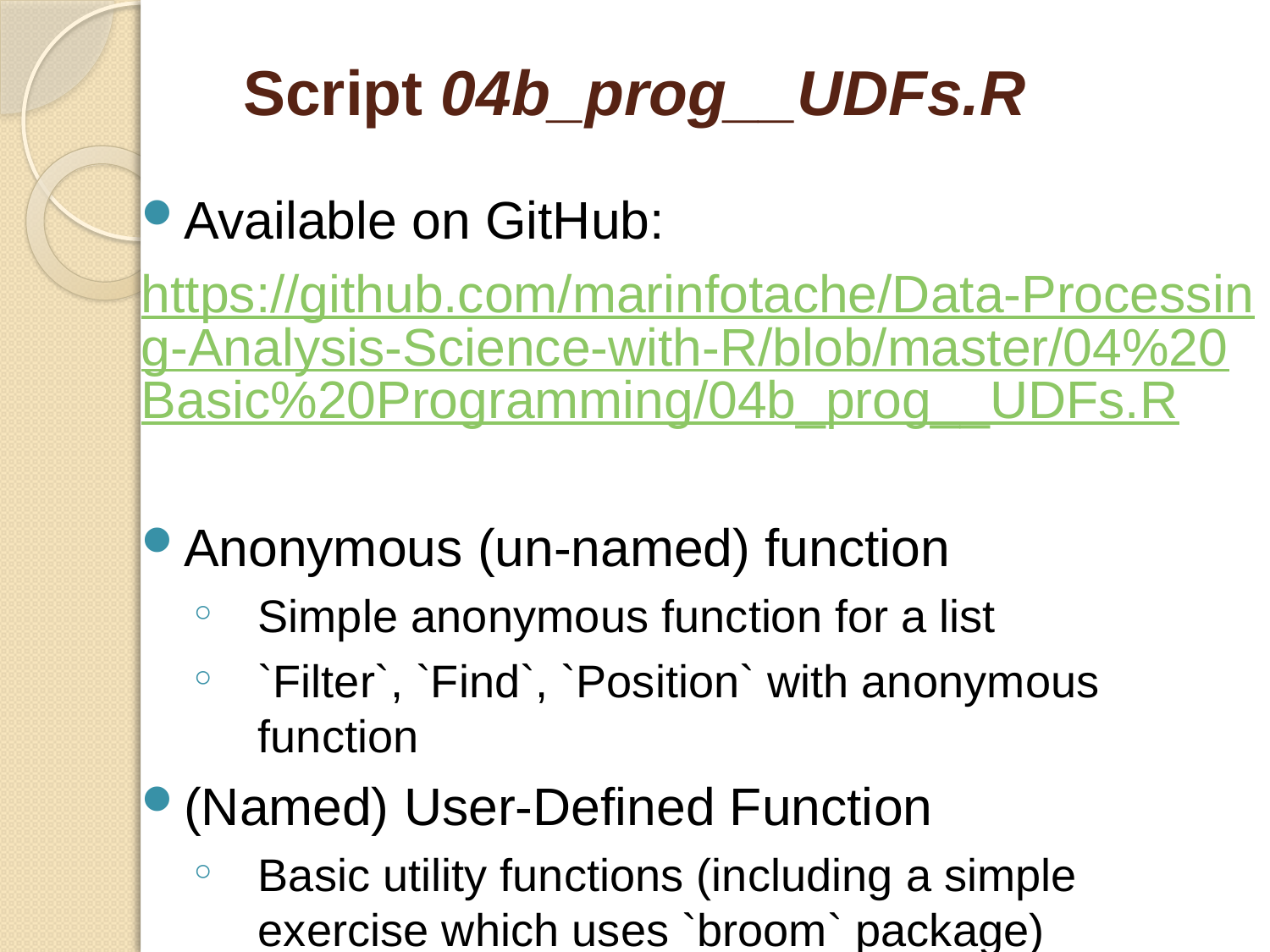

# Script 04b_prog__UDFs.R
Available on GitHub:
https://github.com/marinfotache/Data-Processing-Analysis-Science-with-R/blob/master/04%20Basic%20Programming/04b_prog__UDFs.R

Anonymous (un-named) function
Simple anonymous function for a list
`Filter`, `Find`, `Position` with anonymous function
(Named) User-Defined Function
Basic utility functions (including a simple exercise which uses `broom` package)
Search/get functions